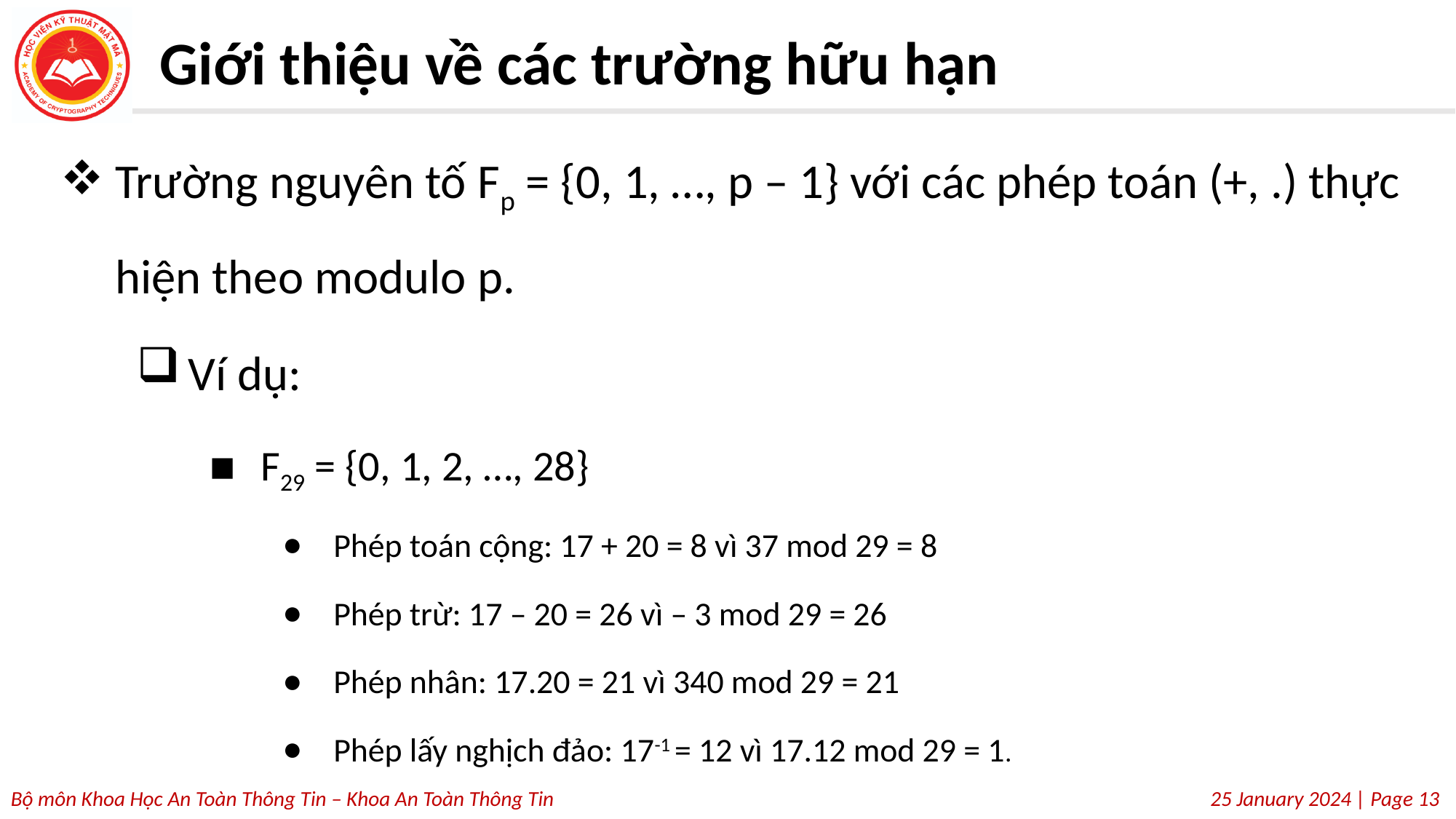

Giới thiệu về các trường hữu hạn
Trường nguyên tố Fp = {0, 1, …, p – 1} với các phép toán (+, .) thực hiện theo modulo p.
Ví dụ:
F29 = {0, 1, 2, …, 28}
Phép toán cộng: 17 + 20 = 8 vì 37 mod 29 = 8
Phép trừ: 17 – 20 = 26 vì – 3 mod 29 = 26
Phép nhân: 17.20 = 21 vì 340 mod 29 = 21
Phép lấy nghịch đảo: 17-1 = 12 vì 17.12 mod 29 = 1.